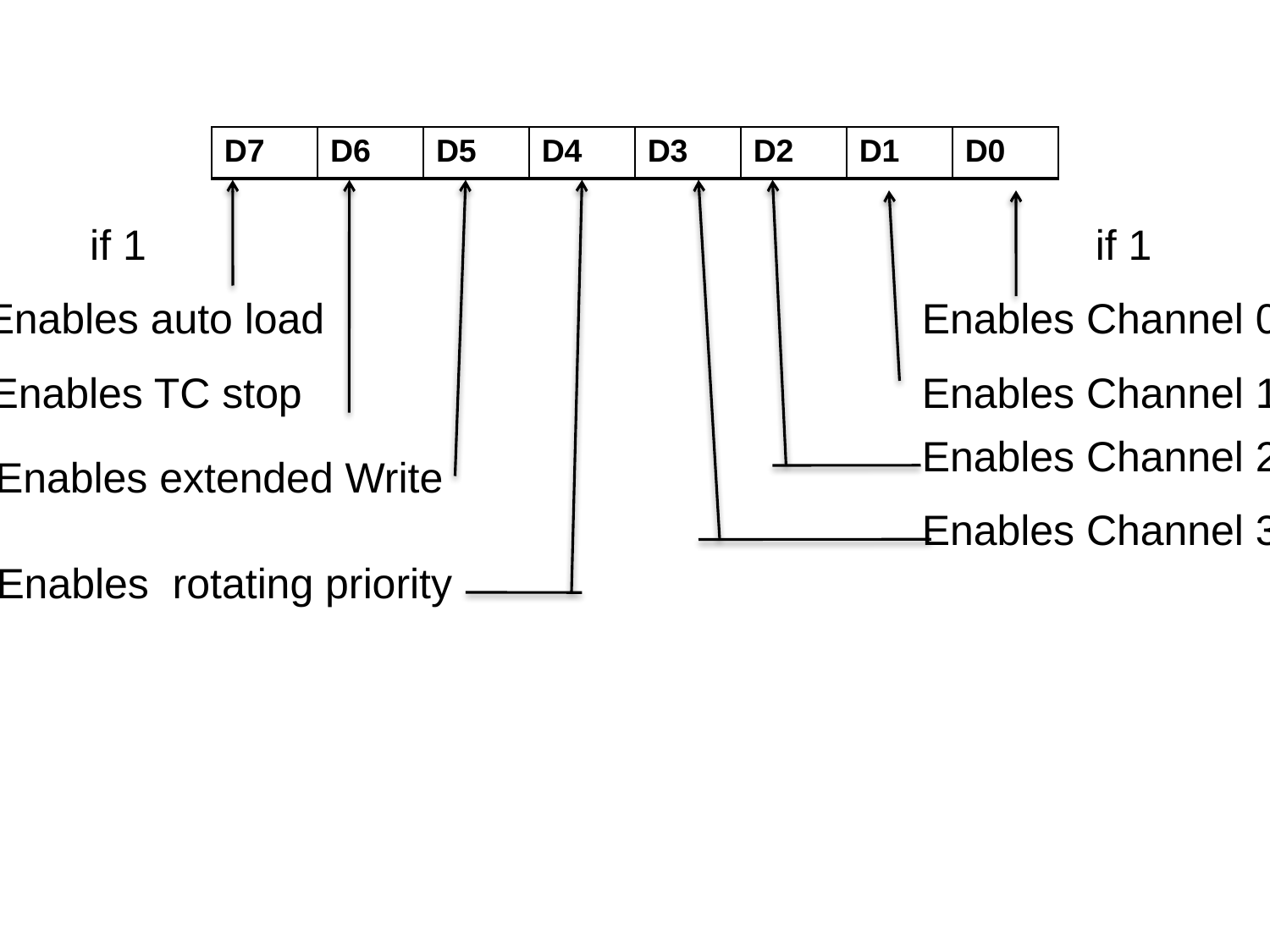

| D7 | D6 | D5 | D4 | D3 | D2 | D1 | D0 |
| --- | --- | --- | --- | --- | --- | --- | --- |
 if 1
 if 1
Enables auto load
Enables Channel 0
Enables TC stop
Enables Channel 1
Enables Channel 2
Enables extended Write
Enables Channel 3
Enables  rotating priority